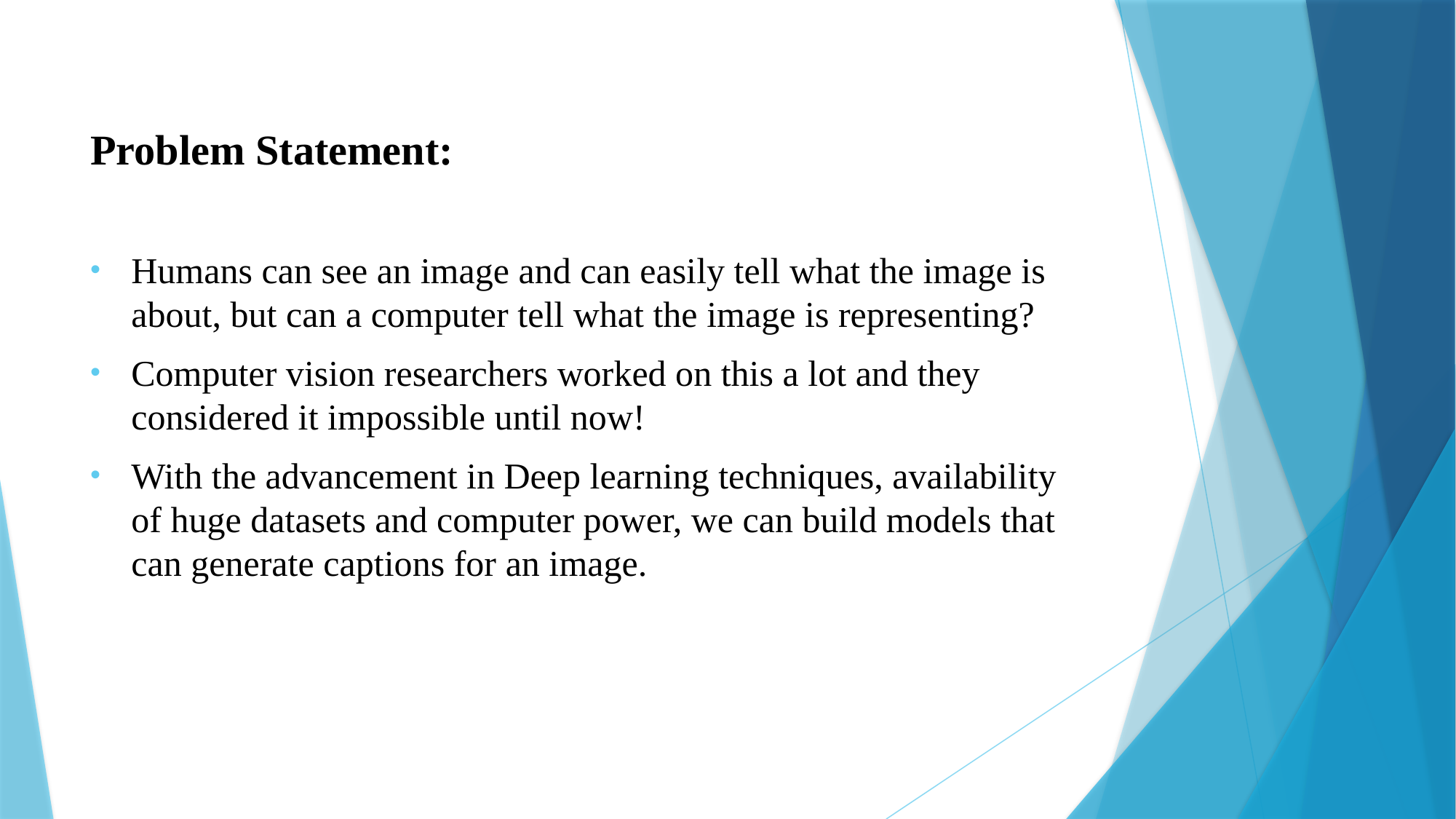

Problem Statement:

Humans can see an image and can easily tell what the image is about, but can a computer tell what the image is representing?
Computer vision researchers worked on this a lot and they considered it impossible until now!
With the advancement in Deep learning techniques, availability of huge datasets and computer power, we can build models that can generate captions for an image.